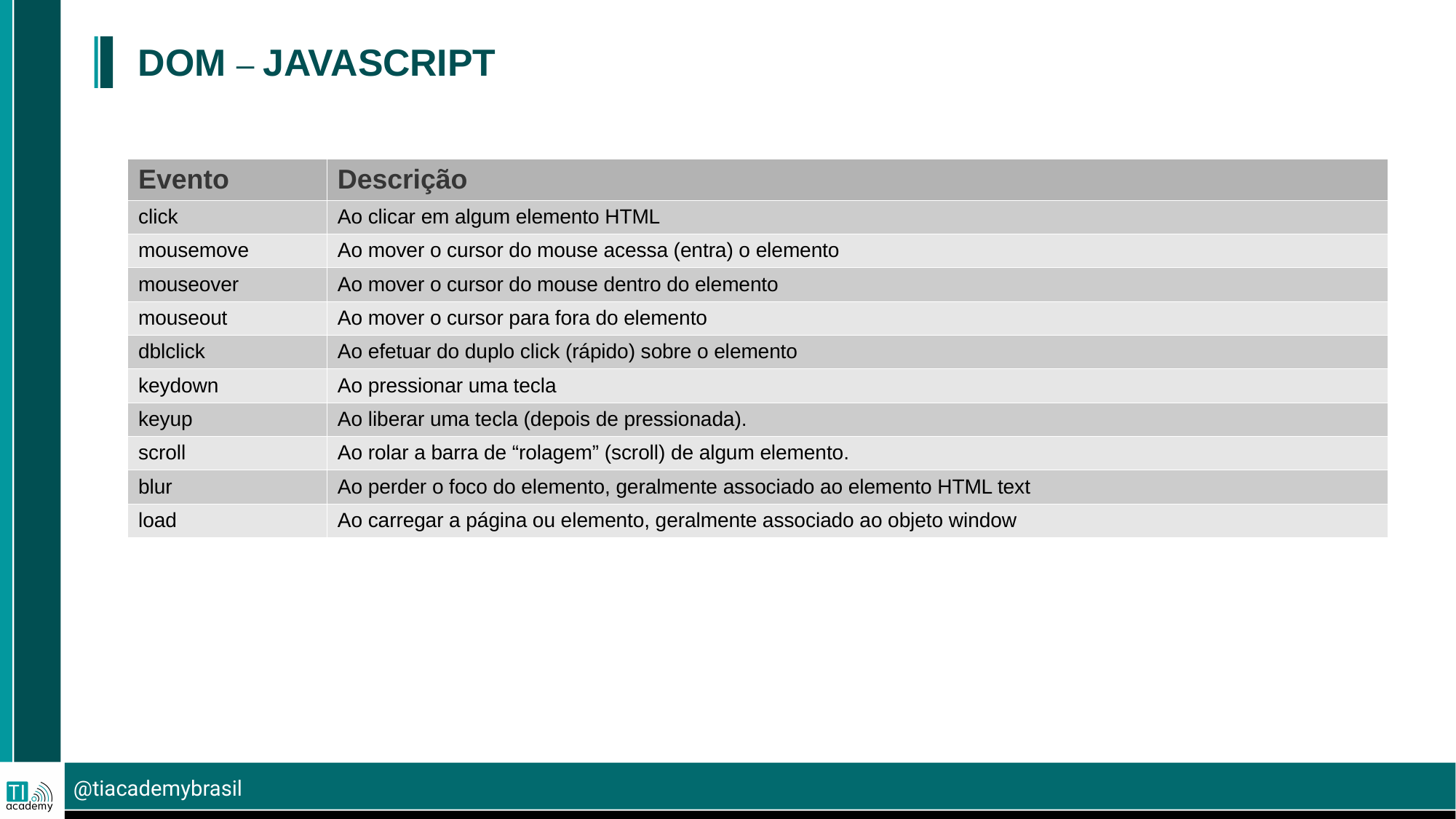

DOM – JAVASCRIPT

| Evento | Descrição |
| --- | --- |
| click | Ao clicar em algum elemento HTML |
| mousemove | Ao mover o cursor do mouse acessa (entra) o elemento |
| mouseover | Ao mover o cursor do mouse dentro do elemento |
| mouseout | Ao mover o cursor para fora do elemento |
| dblclick | Ao efetuar do duplo click (rápido) sobre o elemento |
| keydown | Ao pressionar uma tecla |
| keyup | Ao liberar uma tecla (depois de pressionada). |
| scroll | Ao rolar a barra de “rolagem” (scroll) de algum elemento. |
| blur | Ao perder o foco do elemento, geralmente associado ao elemento HTML text |
| load | Ao carregar a página ou elemento, geralmente associado ao objeto window |